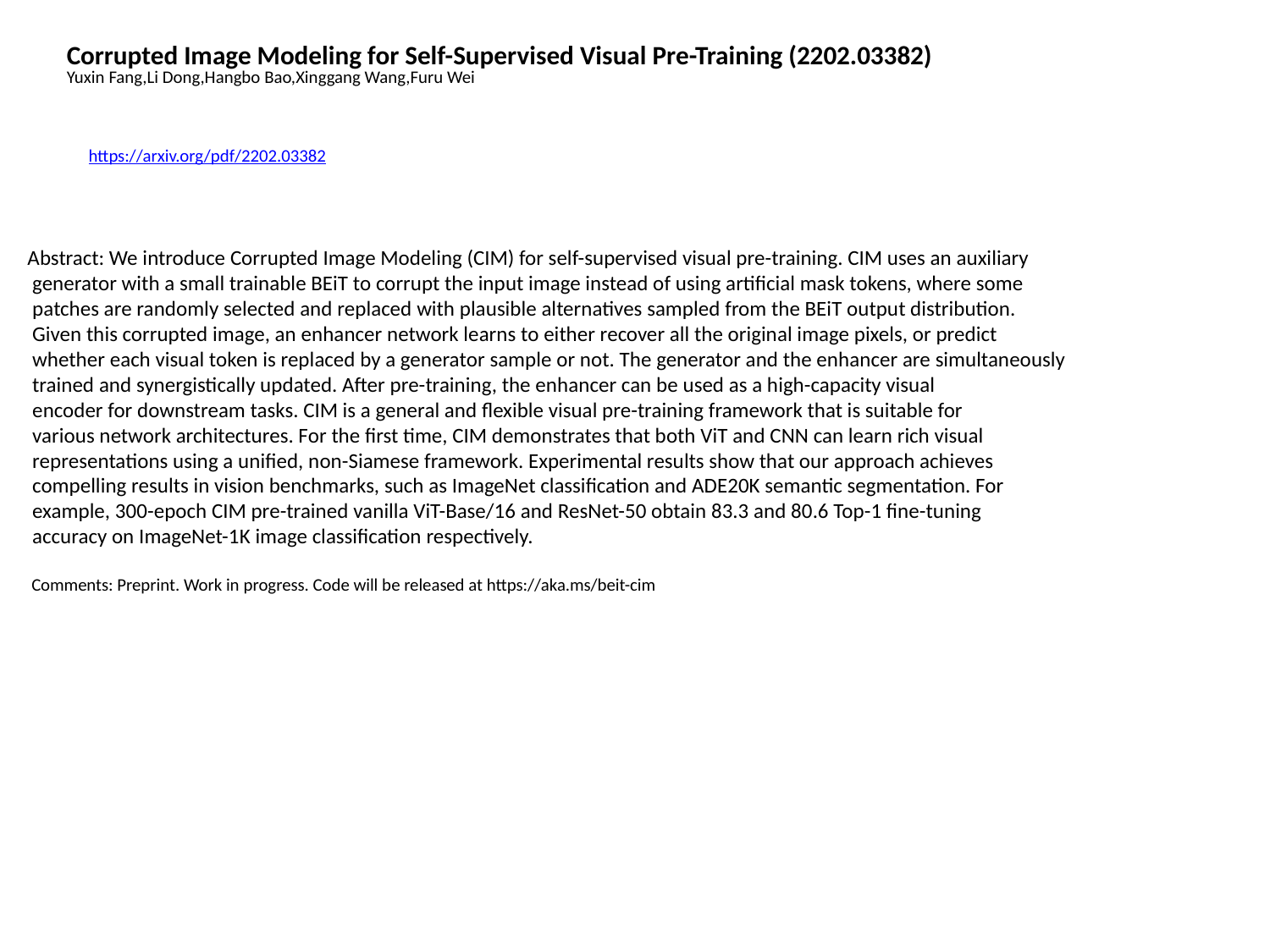

Corrupted Image Modeling for Self-Supervised Visual Pre-Training (2202.03382)
Yuxin Fang,Li Dong,Hangbo Bao,Xinggang Wang,Furu Wei

https://arxiv.org/pdf/2202.03382

Abstract: We introduce Corrupted Image Modeling (CIM) for self-supervised visual pre-training. CIM uses an auxiliary
 generator with a small trainable BEiT to corrupt the input image instead of using artificial mask tokens, where some
 patches are randomly selected and replaced with plausible alternatives sampled from the BEiT output distribution.
 Given this corrupted image, an enhancer network learns to either recover all the original image pixels, or predict
 whether each visual token is replaced by a generator sample or not. The generator and the enhancer are simultaneously
 trained and synergistically updated. After pre-training, the enhancer can be used as a high-capacity visual
 encoder for downstream tasks. CIM is a general and flexible visual pre-training framework that is suitable for
 various network architectures. For the first time, CIM demonstrates that both ViT and CNN can learn rich visual
 representations using a unified, non-Siamese framework. Experimental results show that our approach achieves
 compelling results in vision benchmarks, such as ImageNet classification and ADE20K semantic segmentation. For
 example, 300-epoch CIM pre-trained vanilla ViT-Base/16 and ResNet-50 obtain 83.3 and 80.6 Top-1 fine-tuning
 accuracy on ImageNet-1K image classification respectively.
 Comments: Preprint. Work in progress. Code will be released at https://aka.ms/beit-cim